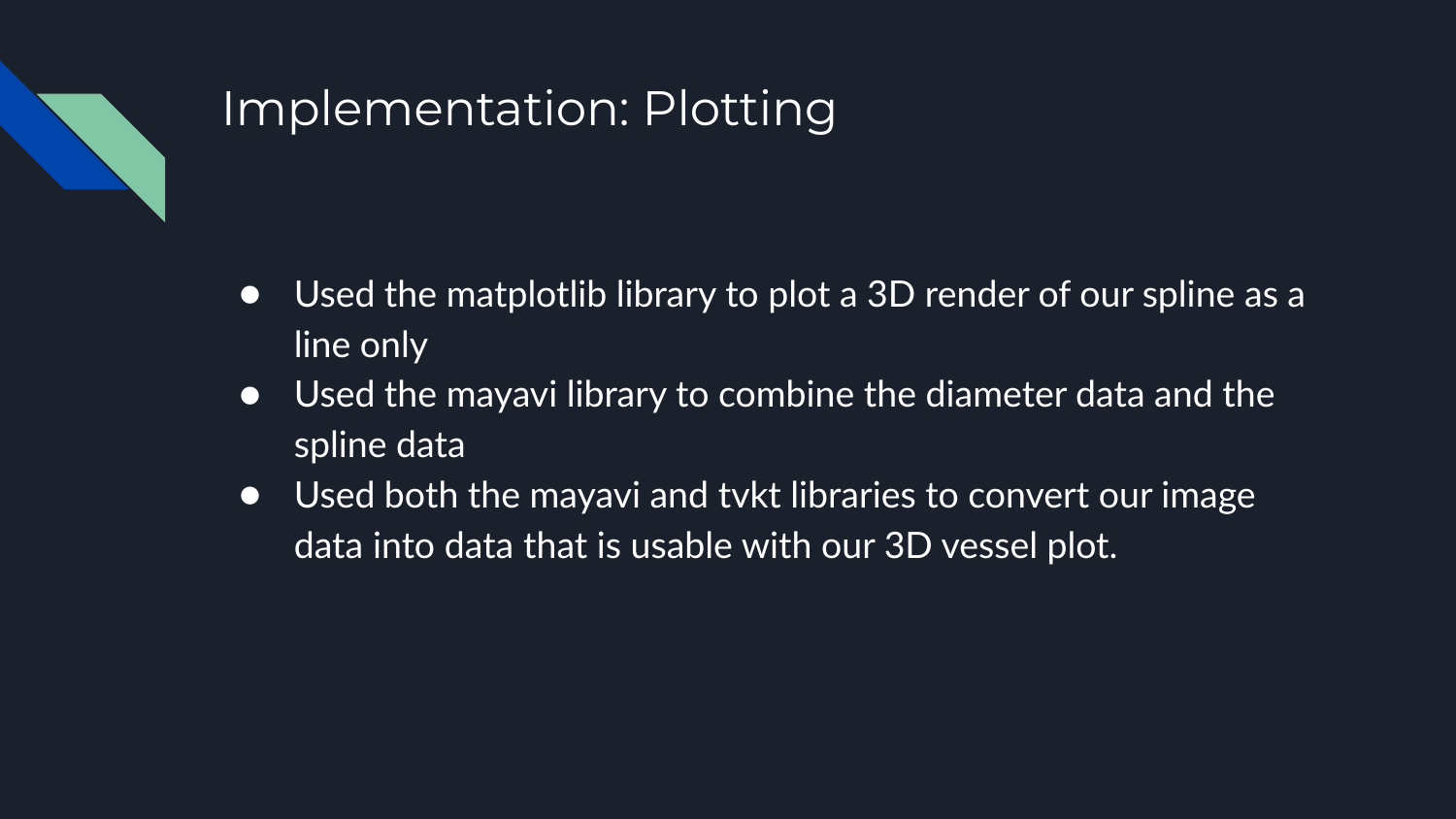

# Implementation: Plotting
Used the matplotlib library to plot a 3D render of our spline as a line only
Used the mayavi library to combine the diameter data and the spline data
Used both the mayavi and tvkt libraries to convert our image data into data that is usable with our 3D vessel plot.